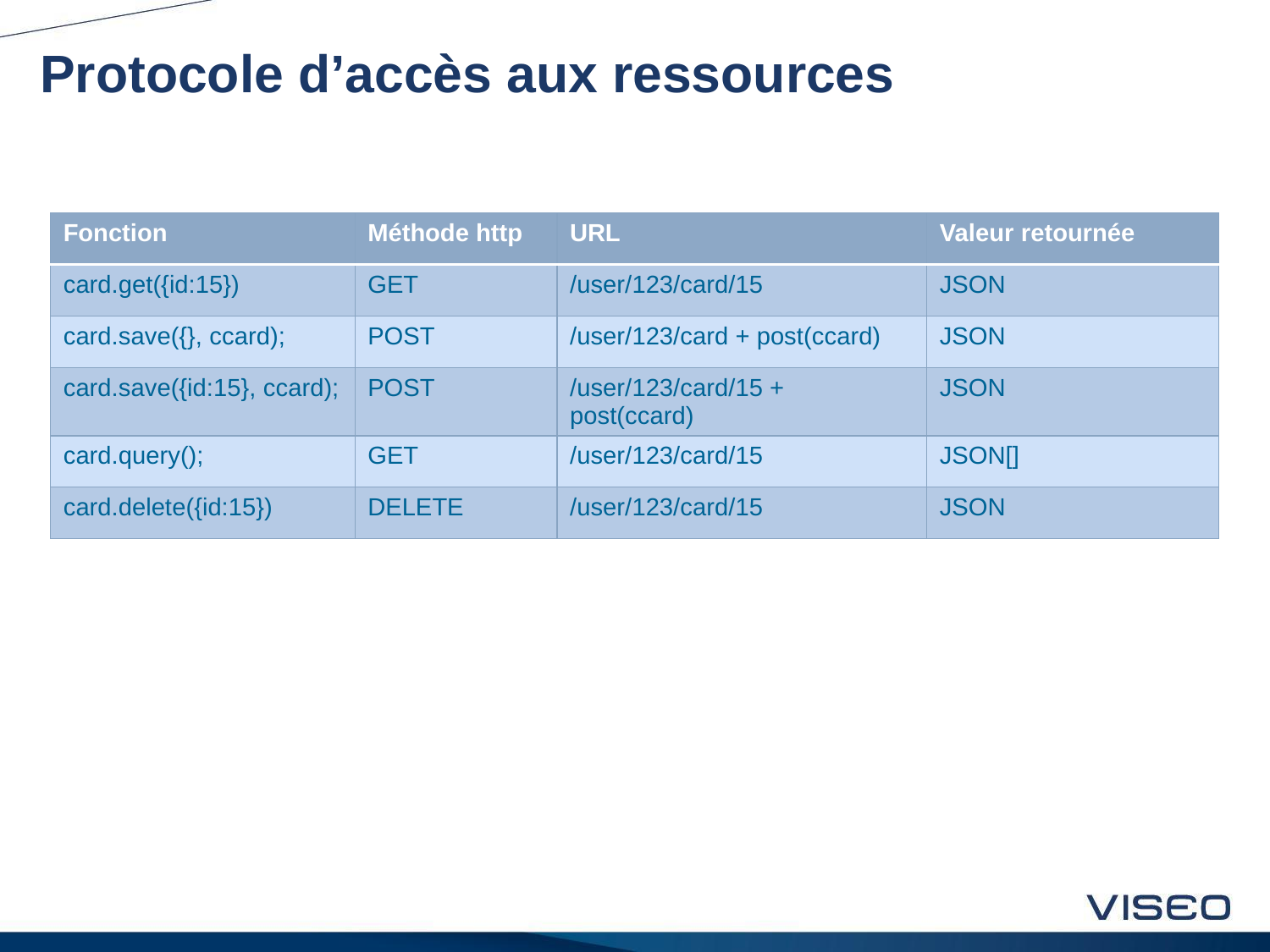

# Protocole d’accès aux ressources
| Fonction | Méthode http | URL | Valeur retournée |
| --- | --- | --- | --- |
| card.get({id:15}) | GET | /user/123/card/15 | JSON |
| card.save({}, ccard); | POST | /user/123/card + post(ccard) | JSON |
| card.save({id:15}, ccard); | POST | /user/123/card/15 + post(ccard) | JSON |
| card.query(); | GET | /user/123/card/15 | JSON[] |
| card.delete({id:15}) | DELETE | /user/123/card/15 | JSON |